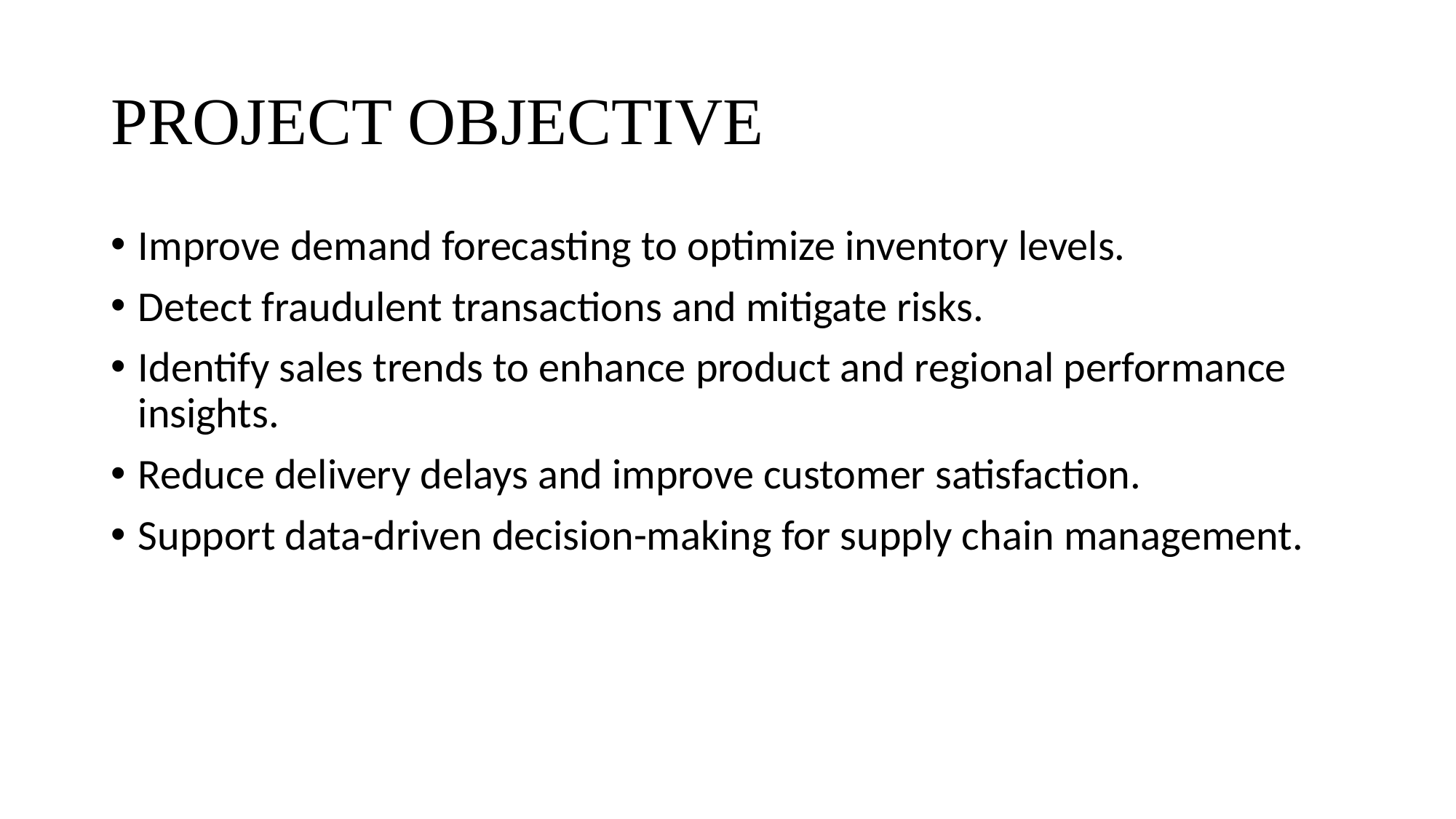

# PROJECT OBJECTIVE
Improve demand forecasting to optimize inventory levels.
Detect fraudulent transactions and mitigate risks.
Identify sales trends to enhance product and regional performance insights.
Reduce delivery delays and improve customer satisfaction.
Support data-driven decision-making for supply chain management.